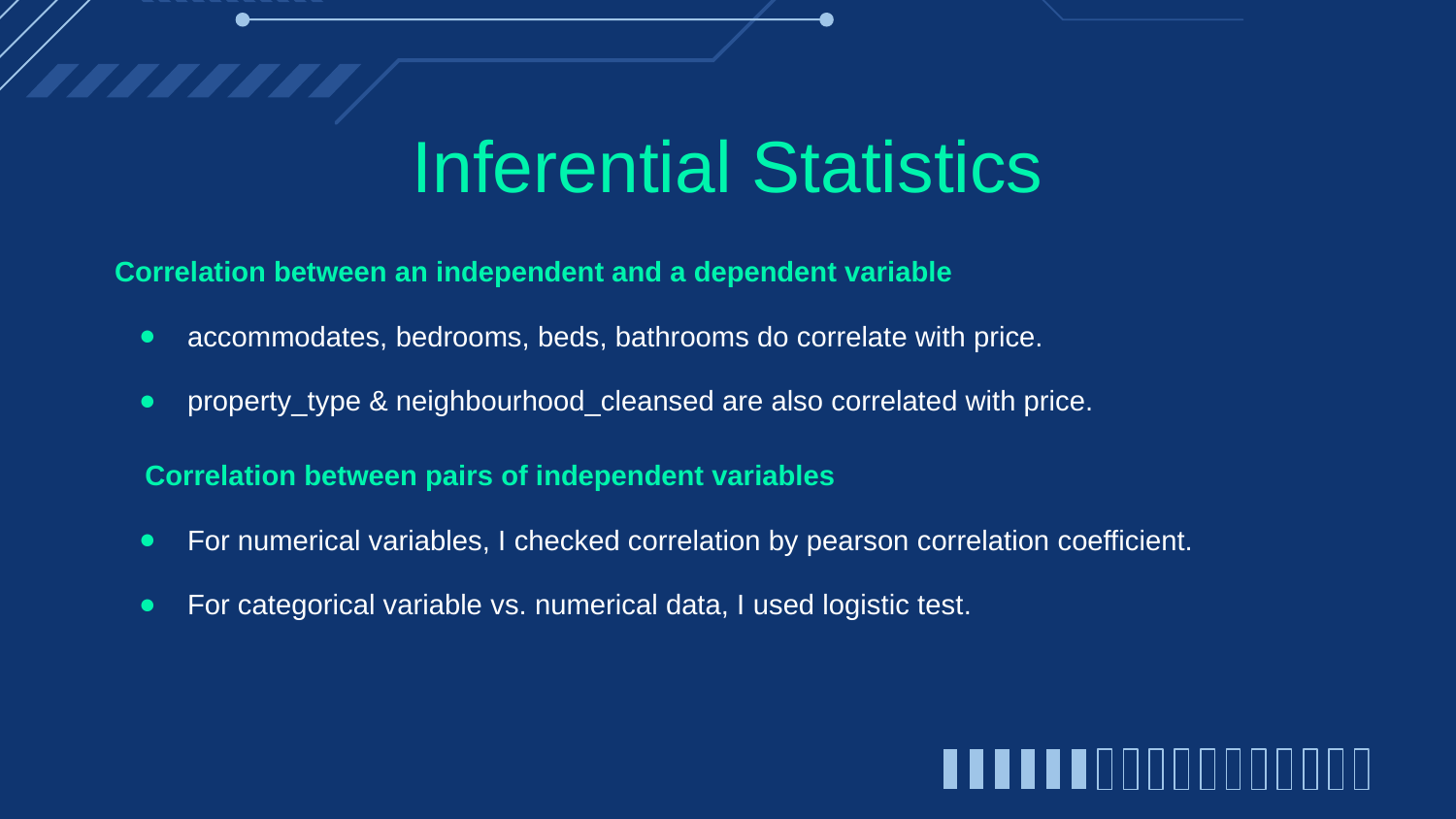

# Inferential Statistics
Correlation between an independent and a dependent variable
accommodates, bedrooms, beds, bathrooms do correlate with price.
property_type & neighbourhood_cleansed are also correlated with price.
Correlation between pairs of independent variables
For numerical variables, I checked correlation by pearson correlation coefficient.
For categorical variable vs. numerical data, I used logistic test.